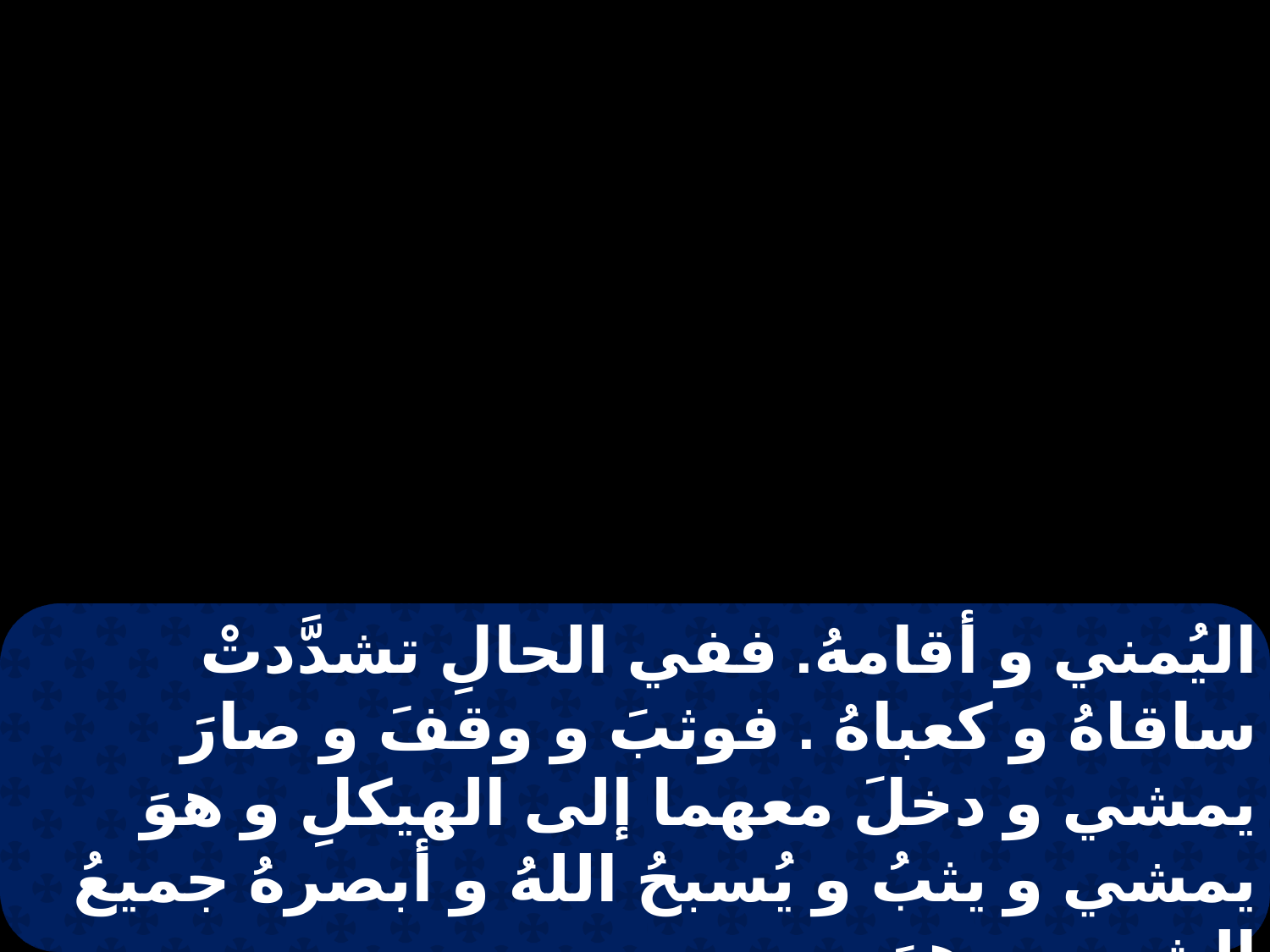

اليُمني و أقامهُ. ففي الحالِ تشدَّدتْ ساقاهُ و كعباهُ . فوثبَ و وقفَ و صارَ يمشي و دخلَ معهما إلى الهيكلِ و هوَ يمشي و يثبُ و يُسبحُ اللهُ و أبصرهُ جميعُ الشعبِ و هوَ